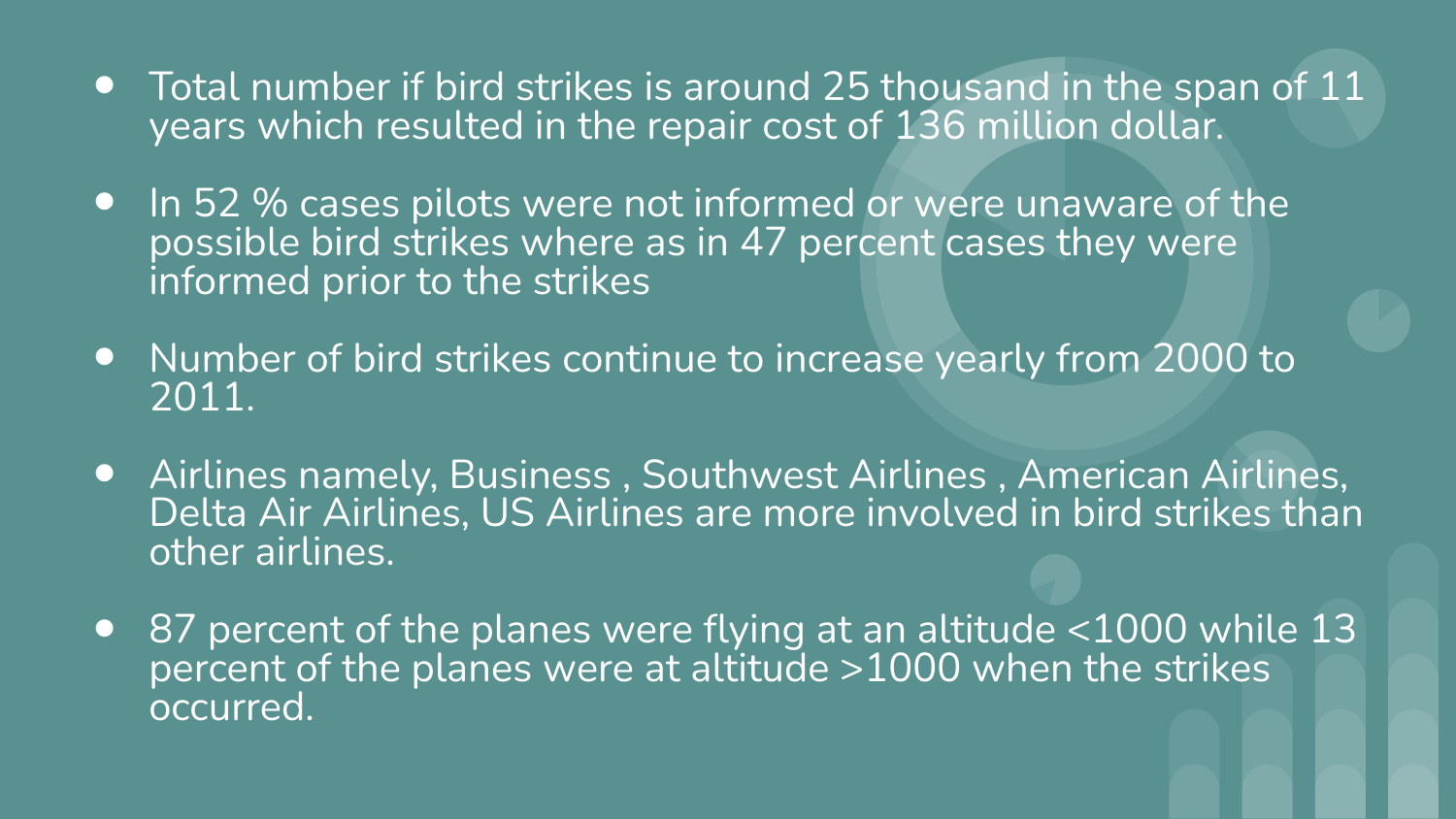

Total number if bird strikes is around 25 thousand in the span of 11 years which resulted in the repair cost of 136 million dollar.

In 52 % cases pilots were not informed or were unaware of the possible bird strikes where as in 47 percent cases they were informed prior to the strikes

Number of bird strikes continue to increase yearly from 2000 to 2011.

Airlines namely, Business , Southwest Airlines , American Airlines, Delta Air Airlines, US Airlines are more involved in bird strikes than other airlines.

87 percent of the planes were flying at an altitude <1000 while 13 percent of the planes were at altitude >1000 when the strikes occurred.